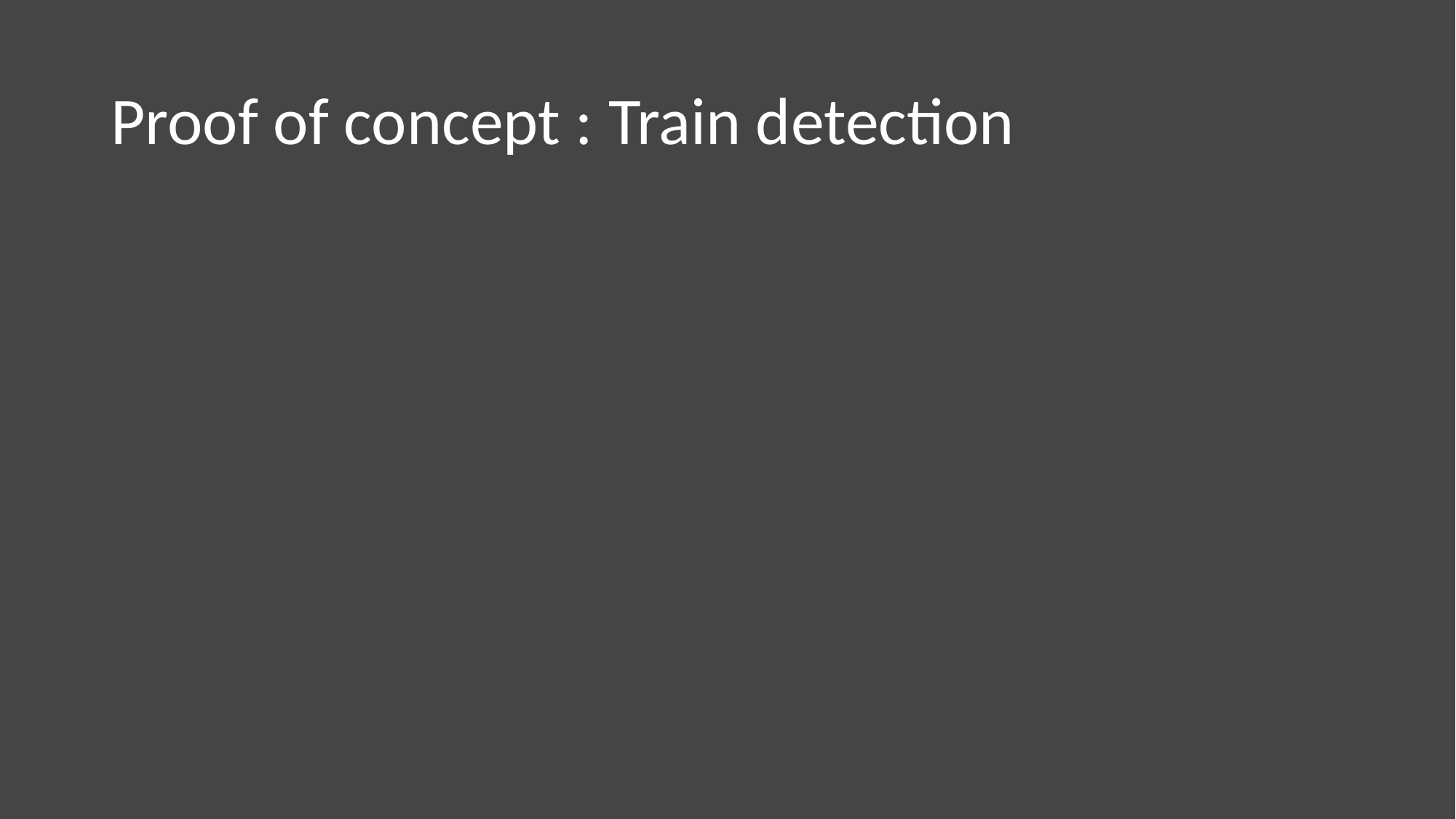

# Proof of concept : Train detection